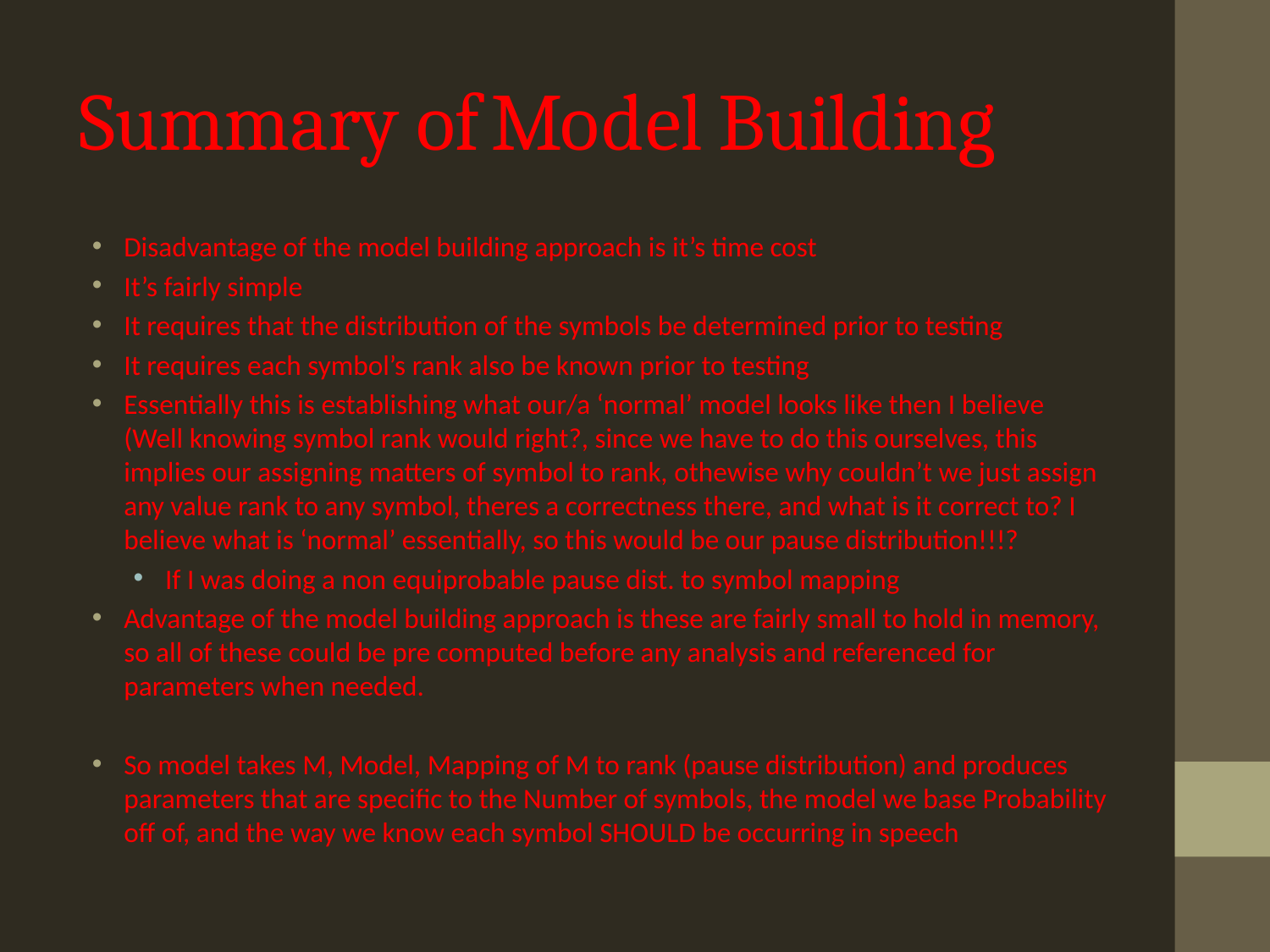

# Summary of Model Building
Disadvantage of the model building approach is it’s time cost
It’s fairly simple
It requires that the distribution of the symbols be determined prior to testing
It requires each symbol’s rank also be known prior to testing
Essentially this is establishing what our/a ‘normal’ model looks like then I believe (Well knowing symbol rank would right?, since we have to do this ourselves, this implies our assigning matters of symbol to rank, othewise why couldn’t we just assign any value rank to any symbol, theres a correctness there, and what is it correct to? I believe what is ‘normal’ essentially, so this would be our pause distribution!!!?
If I was doing a non equiprobable pause dist. to symbol mapping
Advantage of the model building approach is these are fairly small to hold in memory, so all of these could be pre computed before any analysis and referenced for parameters when needed.

So model takes M, Model, Mapping of M to rank (pause distribution) and produces parameters that are specific to the Number of symbols, the model we base Probability off of, and the way we know each symbol SHOULD be occurring in speech